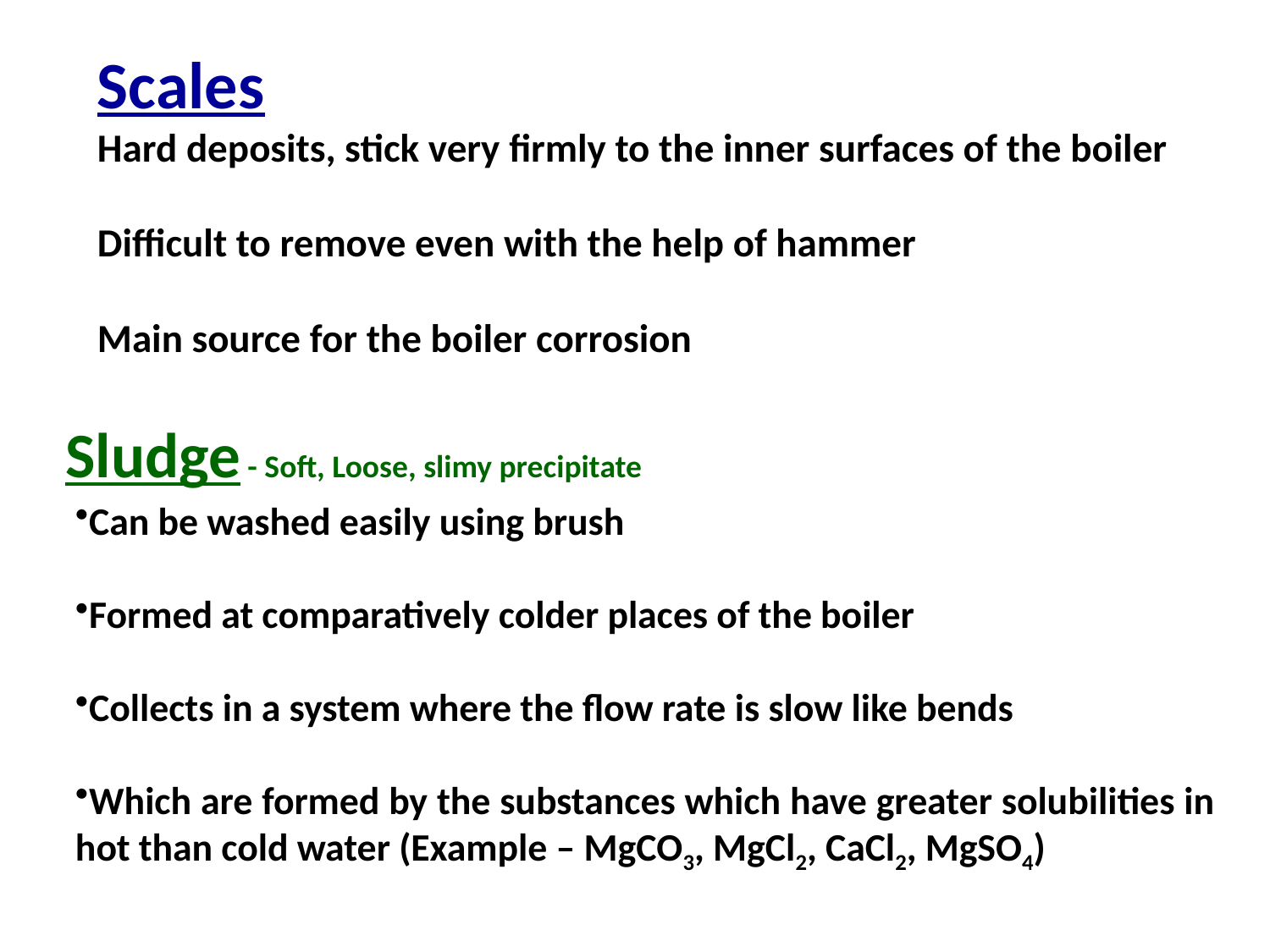

Scales
Hard deposits, stick very firmly to the inner surfaces of the boiler
Difficult to remove even with the help of hammer
Main source for the boiler corrosion
Sludge - Soft, Loose, slimy precipitate
Can be washed easily using brush

Formed at comparatively colder places of the boiler

Collects in a system where the flow rate is slow like bends

Which are formed by the substances which have greater solubilities in hot than cold water (Example – MgCO3, MgCl2, CaCl2, MgSO4)